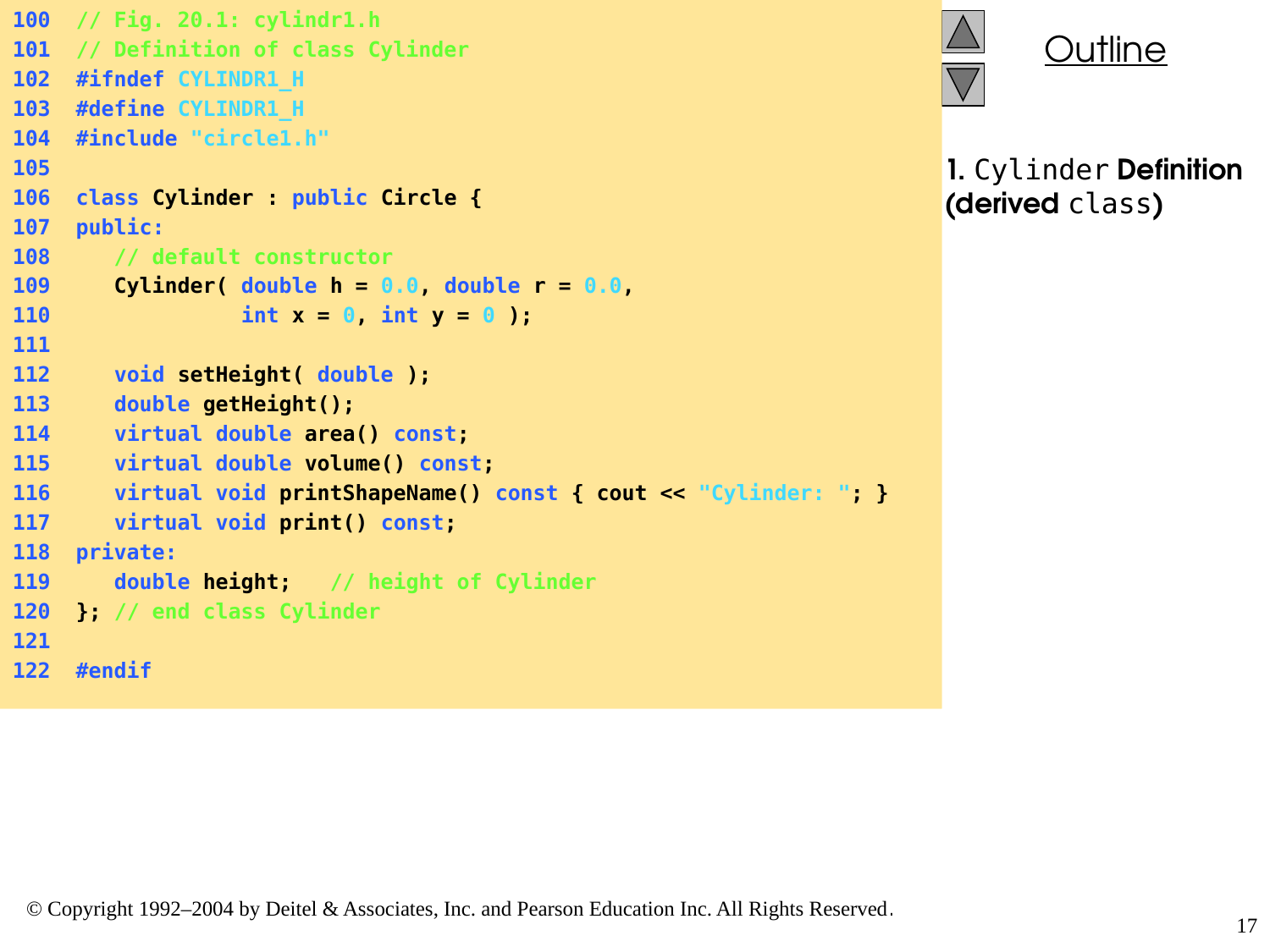

100  // Fig. 20.1: cylindr1.h
101  // Definition of class Cylinder
102  #ifndef CYLINDR1_H
103  #define CYLINDR1_H
104  #include "circle1.h"
105
106  class Cylinder : public Circle {
107  public:
108     // default constructor
109     Cylinder( double h = 0.0, double r = 0.0,
110               int x = 0, int y = 0 );
111
112     void setHeight( double );
113     double getHeight();
114     virtual double area() const;
115     virtual double volume() const;
116     virtual void printShapeName() const { cout << "Cylinder: "; }
117     virtual void print() const;
118  private:
119     double height;   // height of Cylinder
120  }; // end class Cylinder
121
122  #endif

1. Cylinder Definition (derived class)